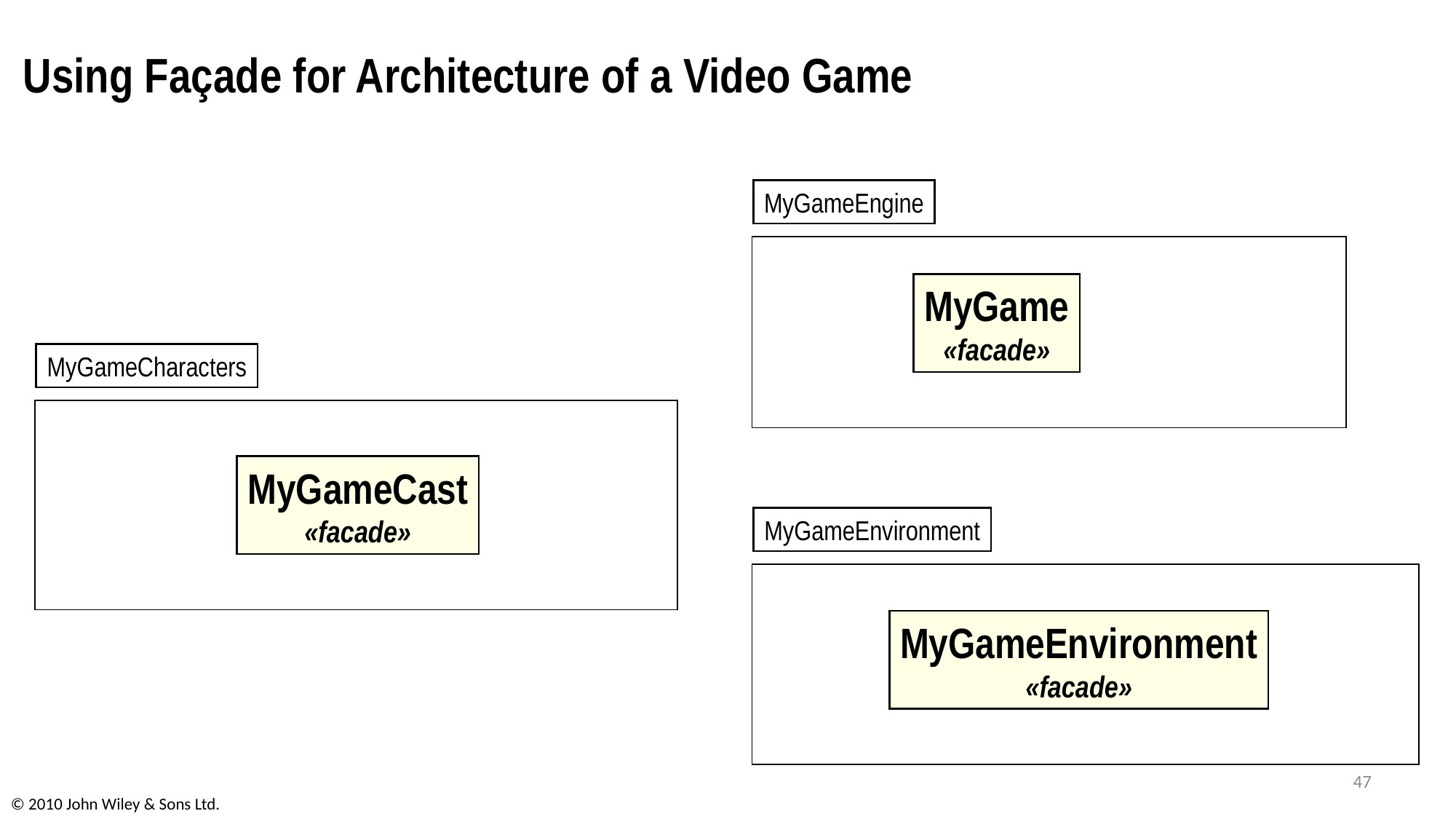

Using Façade for Architecture of a Video Game
MyGameEngine

MyGame
«facade»
MyGameCharacters

MyGameCast
«facade»
MyGameEnvironment

MyGameEnvironment
«facade»
47
© 2010 John Wiley & Sons Ltd.